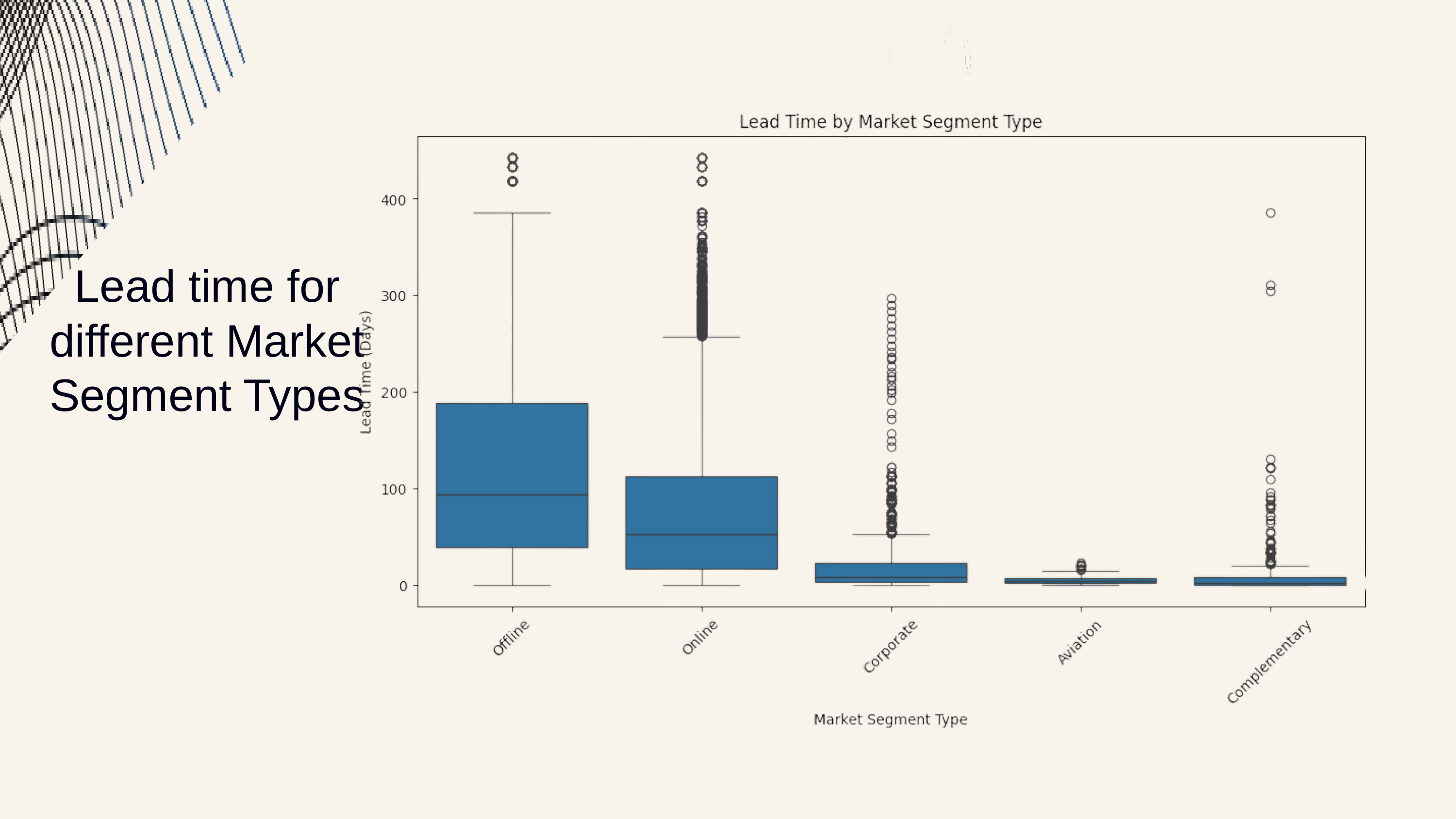

Lead time for different Market Segment Types